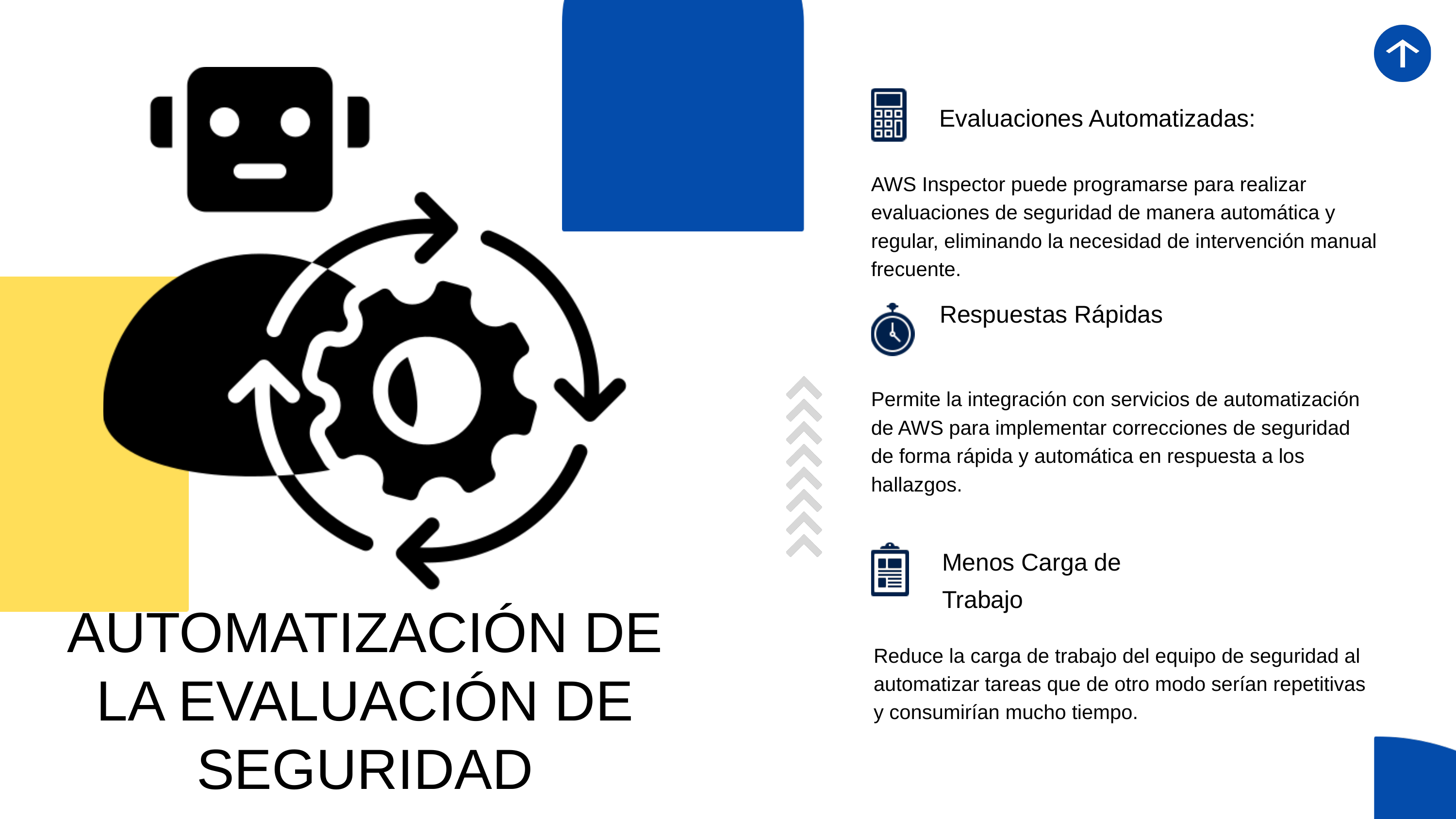

Evaluaciones Automatizadas:
AWS Inspector puede programarse para realizar evaluaciones de seguridad de manera automática y regular, eliminando la necesidad de intervención manual frecuente.

Respuestas Rápidas

Permite la integración con servicios de automatización de AWS para implementar correcciones de seguridad de forma rápida y automática en respuesta a los hallazgos.

Menos Carga de Trabajo

AUTOMATIZACIÓN DE LA EVALUACIÓN DE SEGURIDAD
Reduce la carga de trabajo del equipo de seguridad al automatizar tareas que de otro modo serían repetitivas y consumirían mucho tiempo.